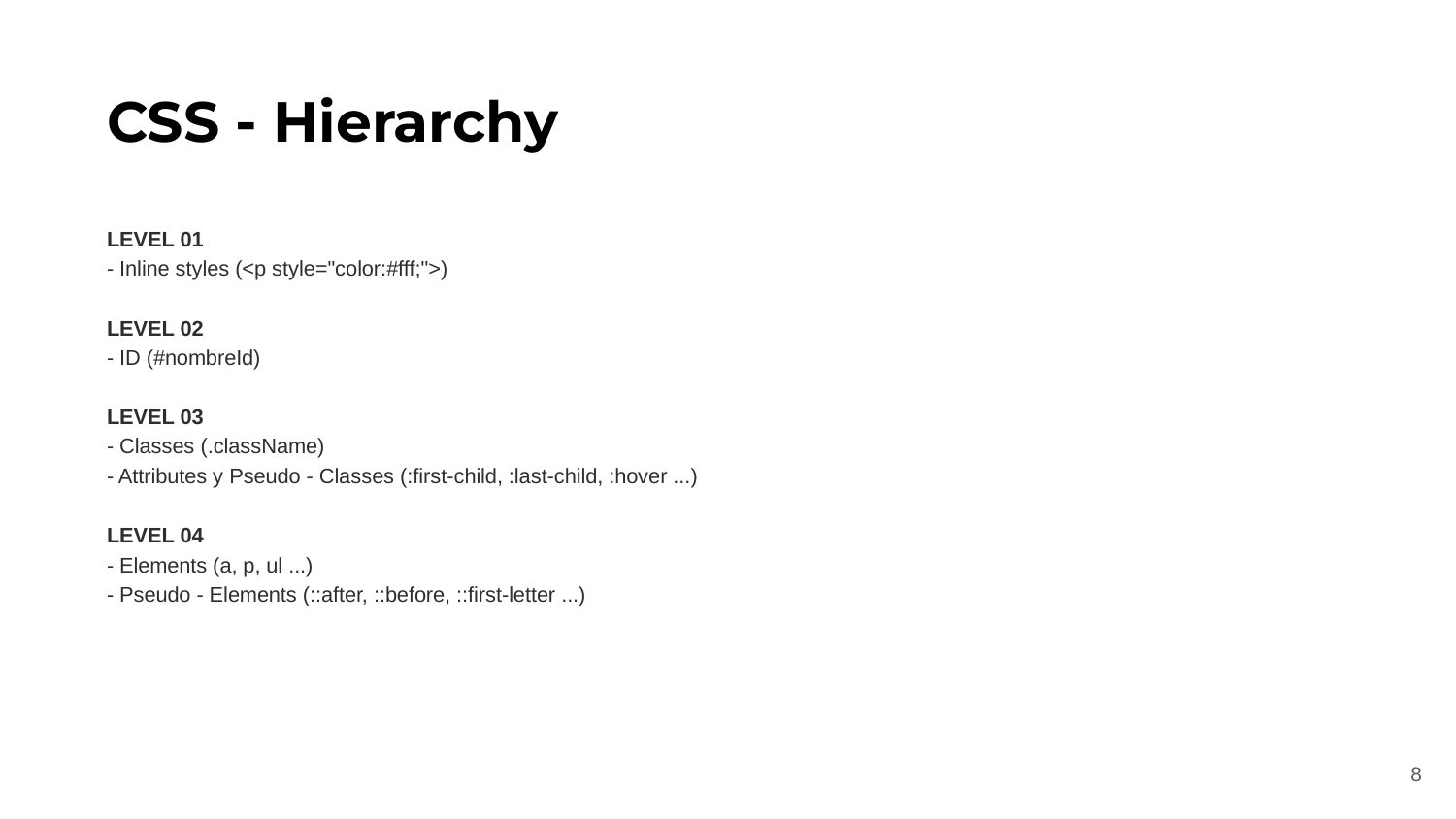

# CSS - Hierarchy
LEVEL 01
- Inline styles (<p style="color:#fff;">)

LEVEL 02
- ID (#nombreId)

LEVEL 03
- Classes (.className)
- Attributes y Pseudo - Classes (:first-child, :last-child, :hover ...)

LEVEL 04
- Elements (a, p, ul ...)
- Pseudo - Elements (::after, ::before, ::first-letter ...)
8